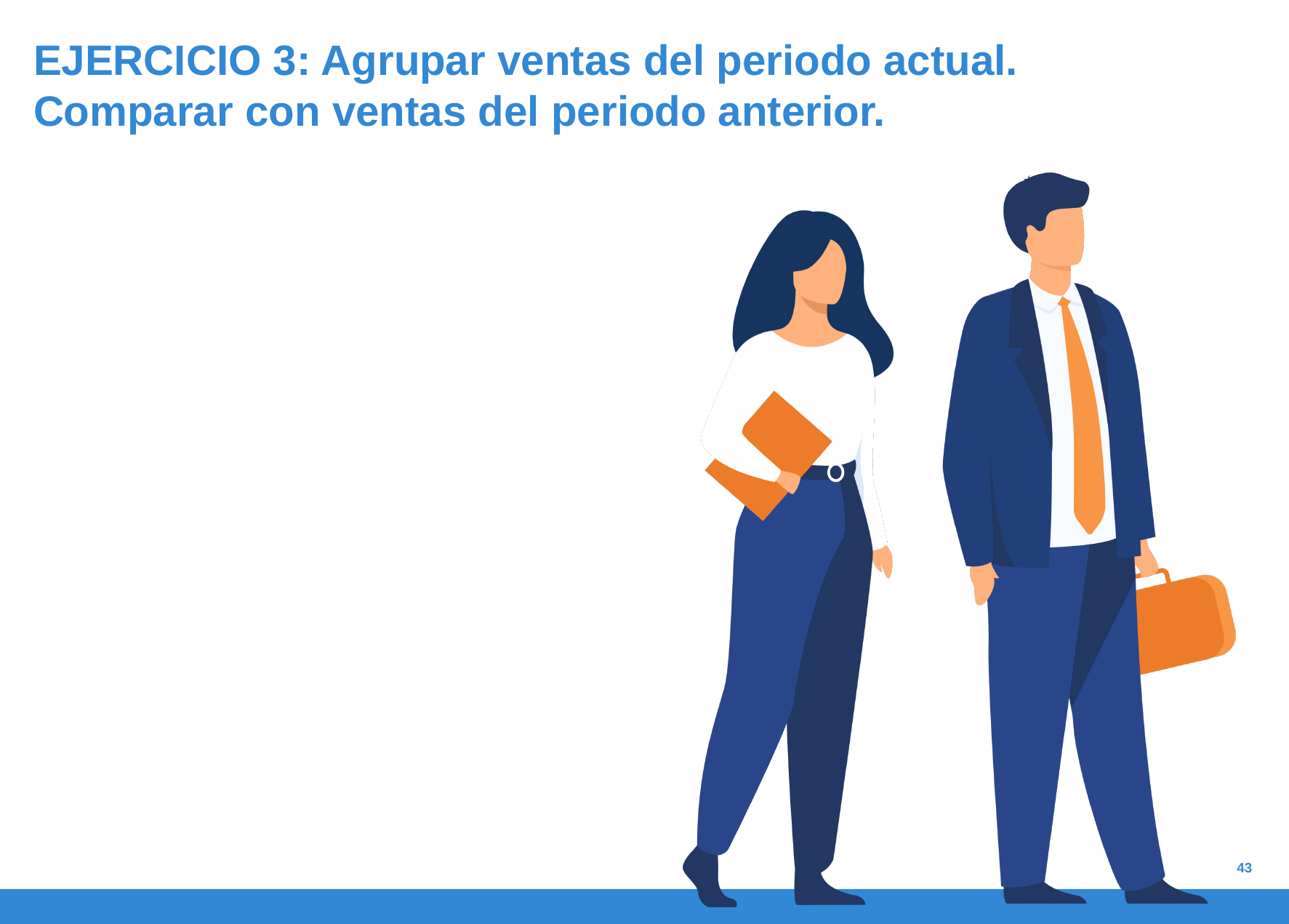

# EJERCICIO 3: Agrupar ventas del periodo actual. Comparar con ventas del periodo anterior.